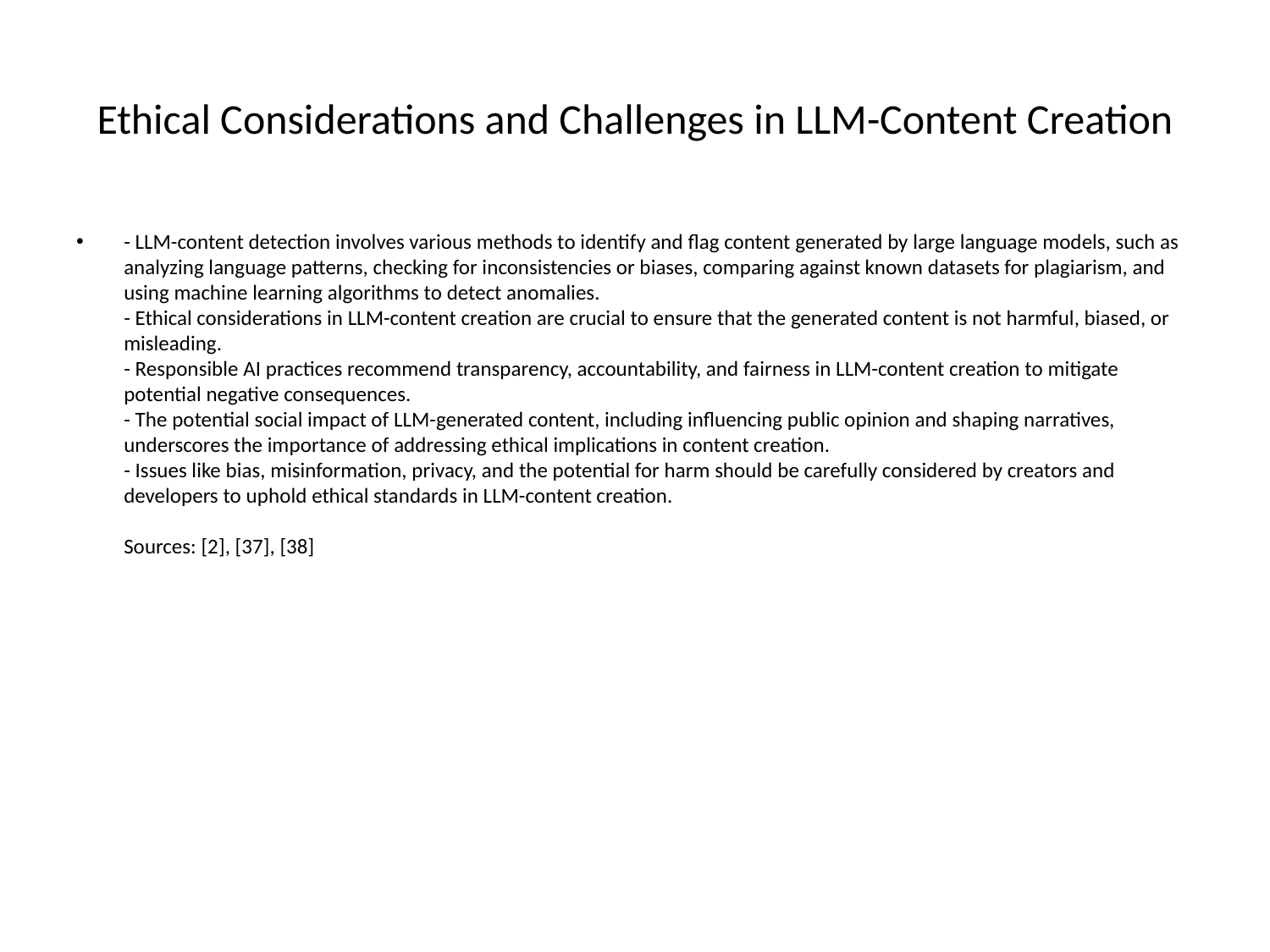

# Ethical Considerations and Challenges in LLM-Content Creation
- LLM-content detection involves various methods to identify and flag content generated by large language models, such as analyzing language patterns, checking for inconsistencies or biases, comparing against known datasets for plagiarism, and using machine learning algorithms to detect anomalies.
- Ethical considerations in LLM-content creation are crucial to ensure that the generated content is not harmful, biased, or misleading.
- Responsible AI practices recommend transparency, accountability, and fairness in LLM-content creation to mitigate potential negative consequences.
- The potential social impact of LLM-generated content, including influencing public opinion and shaping narratives, underscores the importance of addressing ethical implications in content creation.
- Issues like bias, misinformation, privacy, and the potential for harm should be carefully considered by creators and developers to uphold ethical standards in LLM-content creation.
Sources: [2], [37], [38]